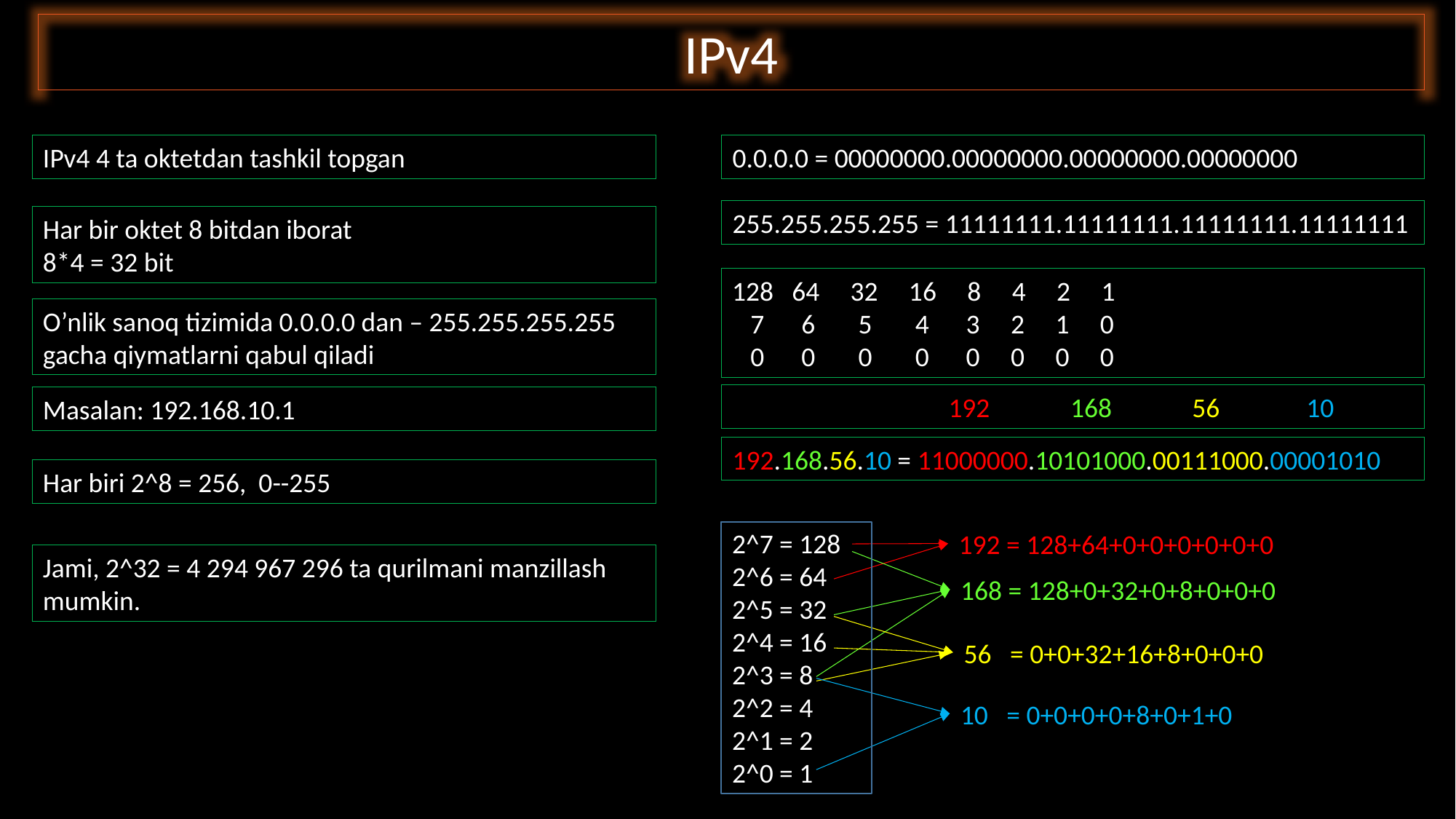

IPv4
IPv4 4 ta oktetdan tashkil topgan
0.0.0.0 = 00000000.00000000.00000000.00000000
255.255.255.255 = 11111111.11111111.11111111.11111111
Har bir oktet 8 bitdan iborat
8*4 = 32 bit
   64     32     16     8     4     2     1
   7      6       5       4      3     2     1     0
   0      0       0       0      0     0     0     0
O’nlik sanoq tizimida 0.0.0.0 dan – 255.255.255.255 gacha qiymatlarni qabul qiladi
                                   192             168             56              10
Masalan: 192.168.10.1
192.168.56.10 = 11000000.10101000.00111000.00001010
Har biri 2^8 = 256,  0--255
2^7 = 128
2^6 = 64
2^5 = 32
2^4 = 16
2^3 = 8
2^2 = 4
2^1 = 2
2^0 = 1
192 = 128+64+0+0+0+0+0+0
Jami, 2^32 = 4 294 967 296 ta qurilmani manzillash mumkin.
168 = 128+0+32+0+8+0+0+0
56   = 0+0+32+16+8+0+0+0
10   = 0+0+0+0+8+0+1+0